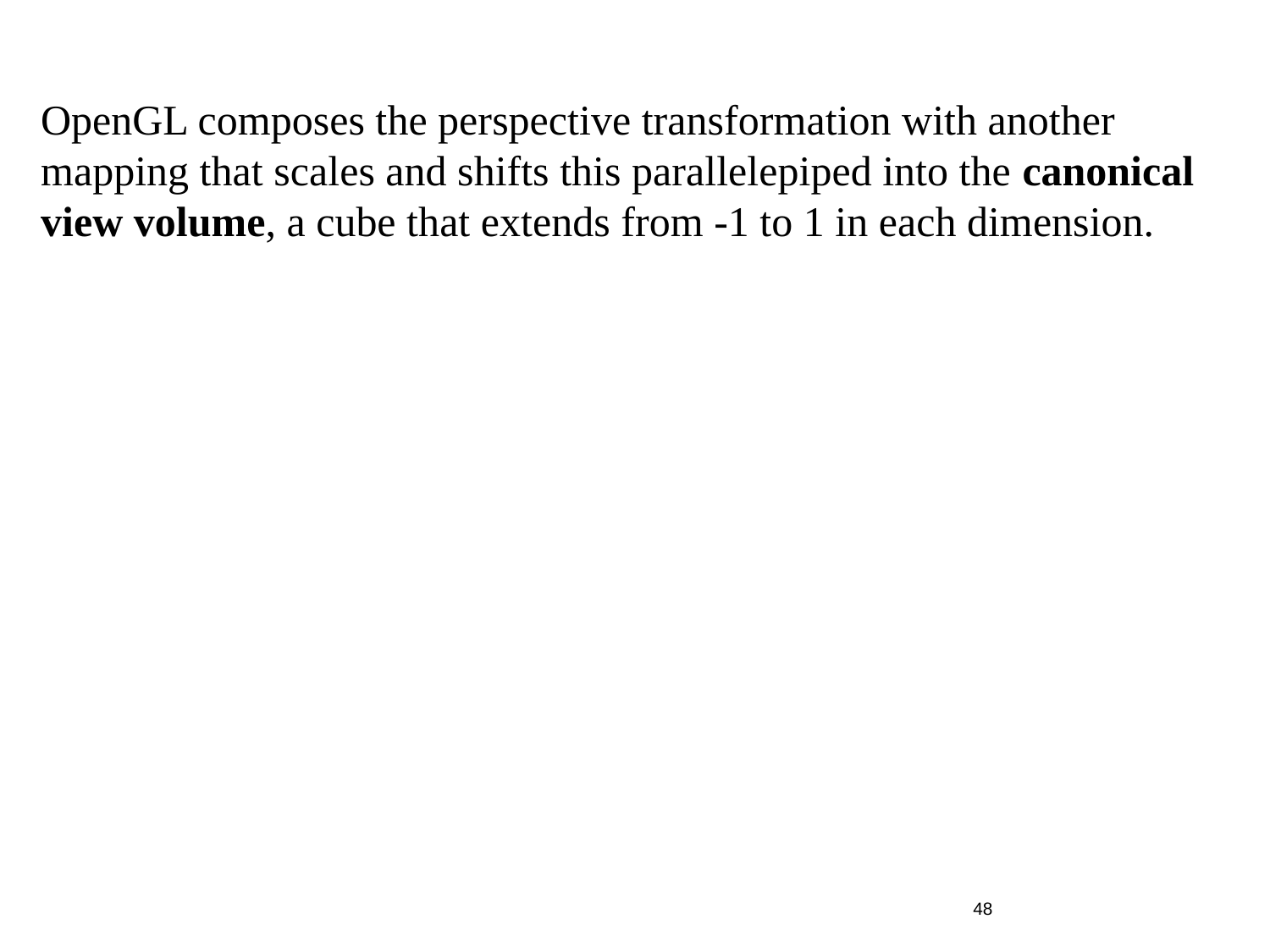

OpenGL composes the perspective transformation with another
mapping that scales and shifts this parallelepiped into the canonical
view volume, a cube that extends from -1 to 1 in each dimension.
48